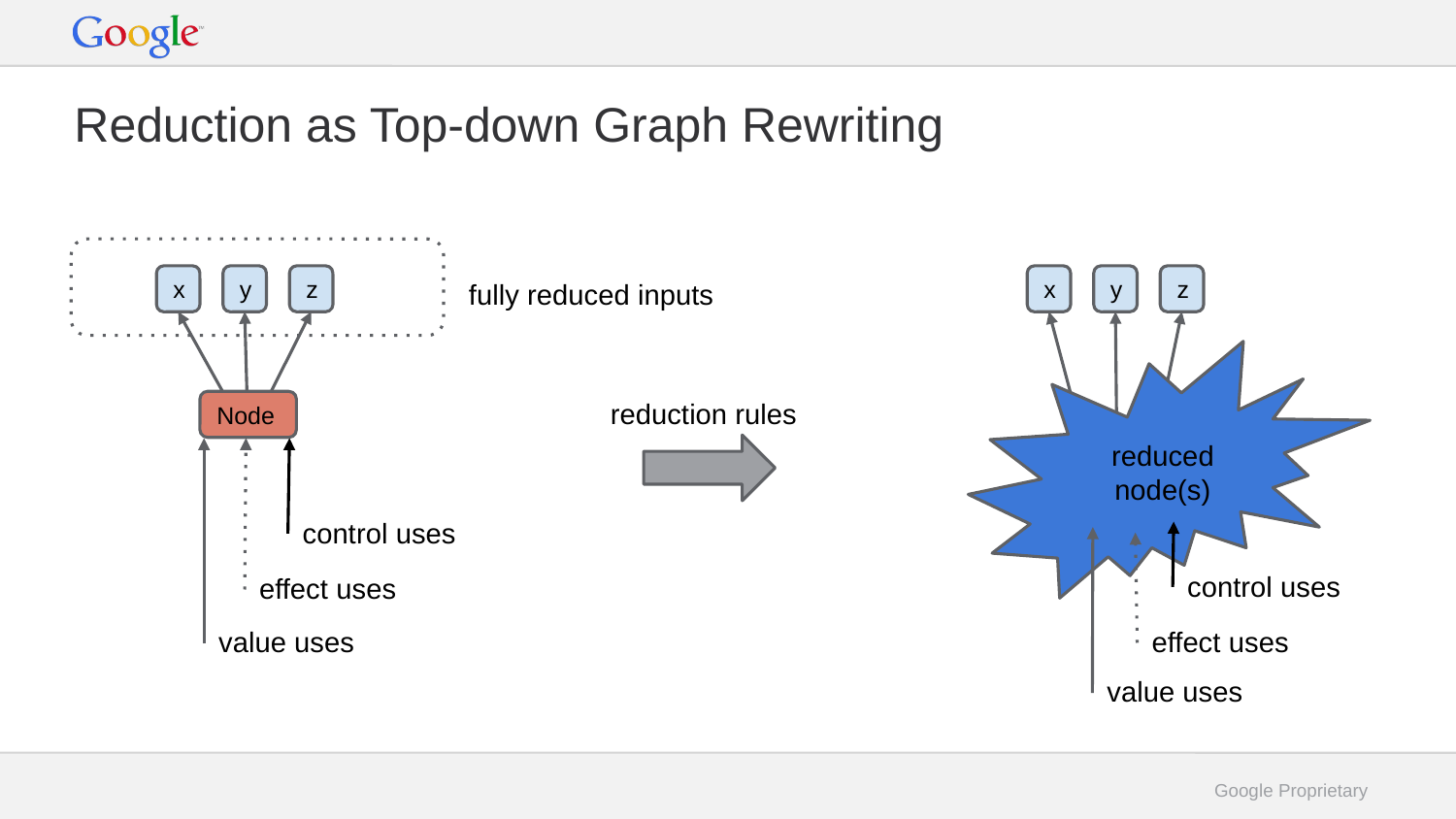

# Reduction as Top-down Graph Rewriting

fully reduced inputs
x
y
z
x
y
z

reduction rules
Node
reduced
node(s)

control uses
control uses
effect uses
effect uses
value uses
value uses